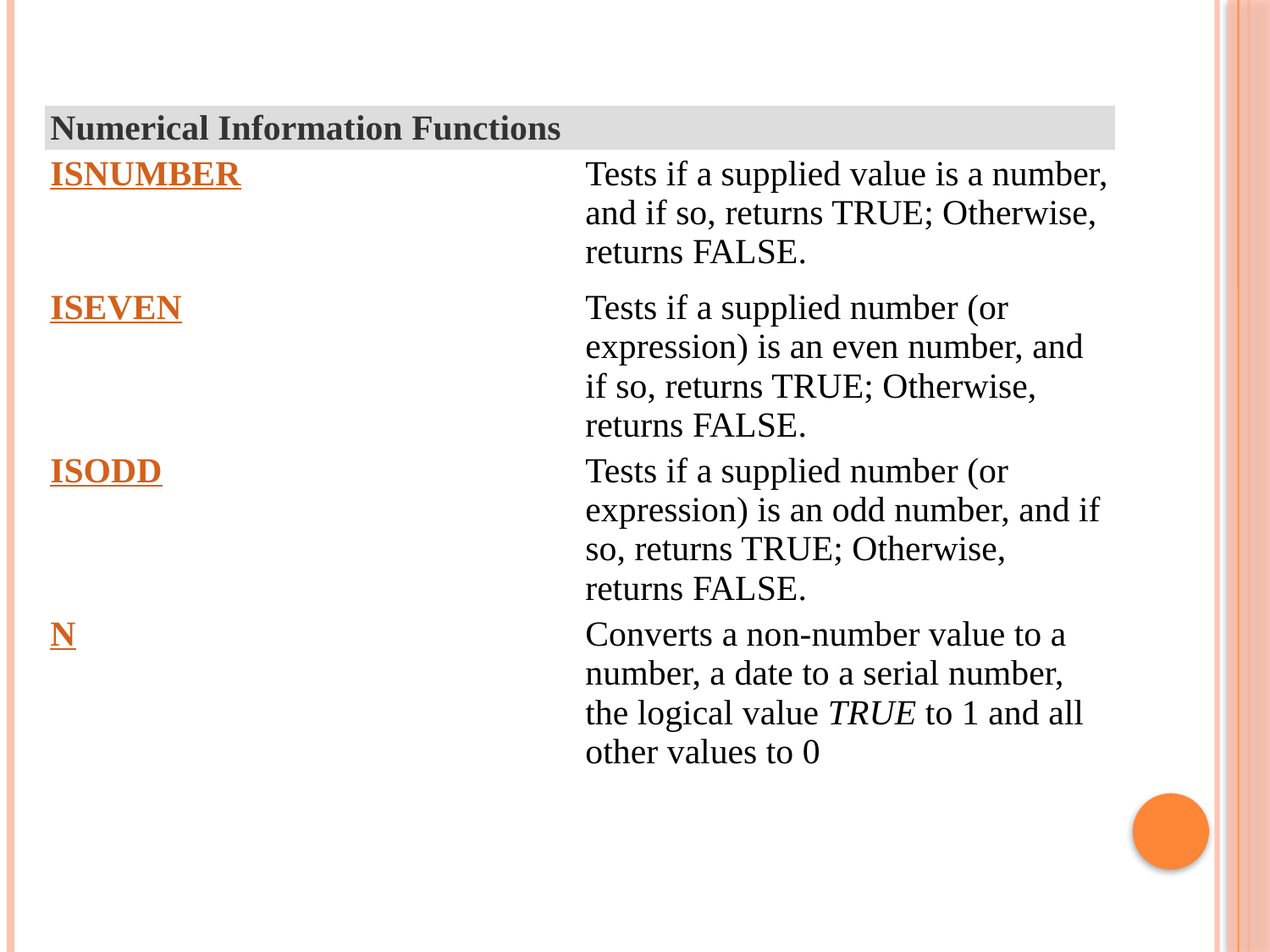

| Numerical Information Functions |  |
| --- | --- |
| ISNUMBER | Tests if a supplied value is a number, and if so, returns TRUE; Otherwise, returns FALSE. |
| ISEVEN | Tests if a supplied number (or expression) is an even number, and if so, returns TRUE; Otherwise, returns FALSE. |
| ISODD | Tests if a supplied number (or expression) is an odd number, and if so, returns TRUE; Otherwise, returns FALSE. |
| N | Converts a non-number value to a number, a date to a serial number, the logical value TRUE to 1 and all other values to 0 |